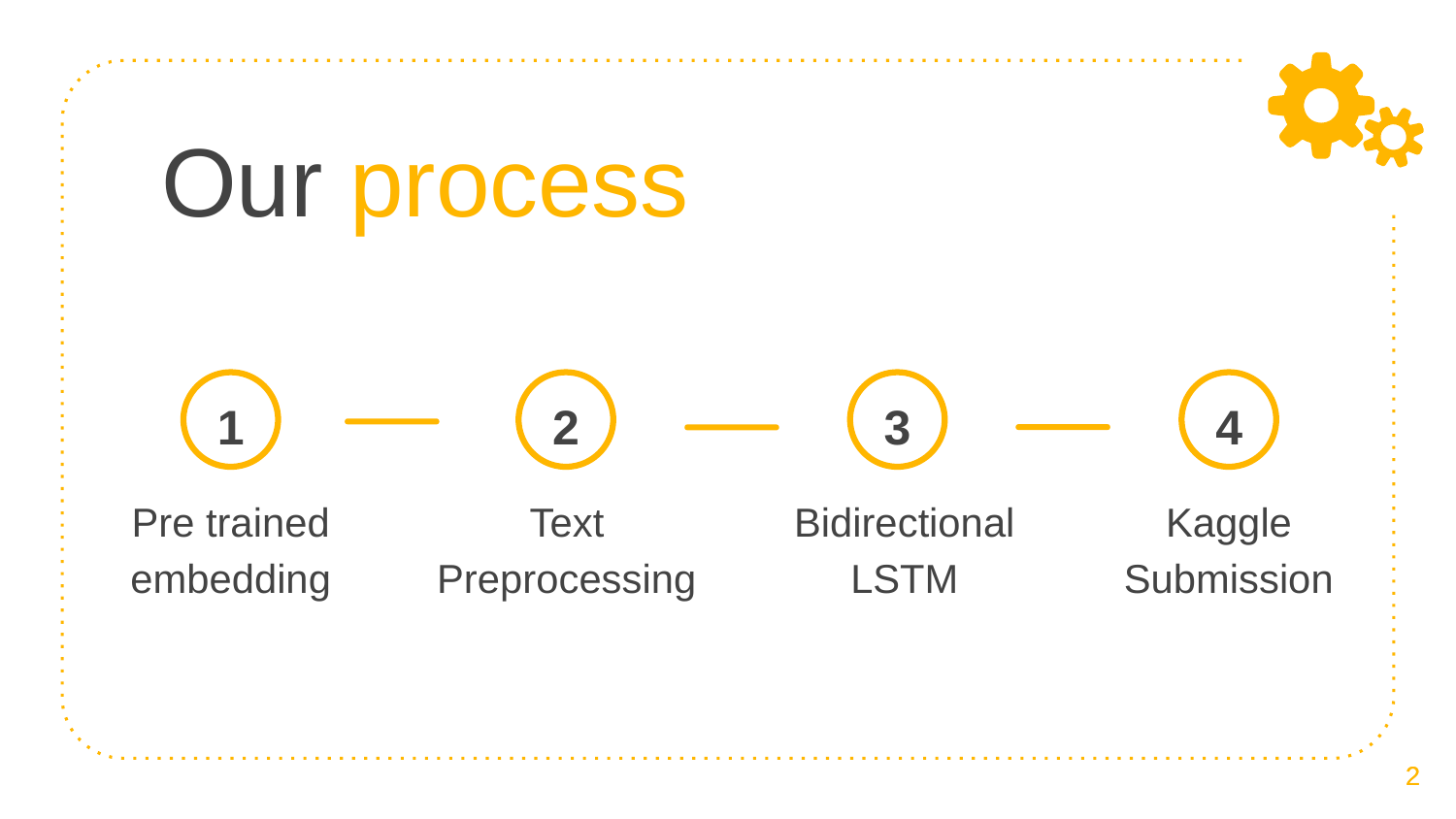

# Our process

1
3
4
2

Pre trained embedding
Text Preprocessing
Bidirectional
LSTM
Kaggle Submission
2
2